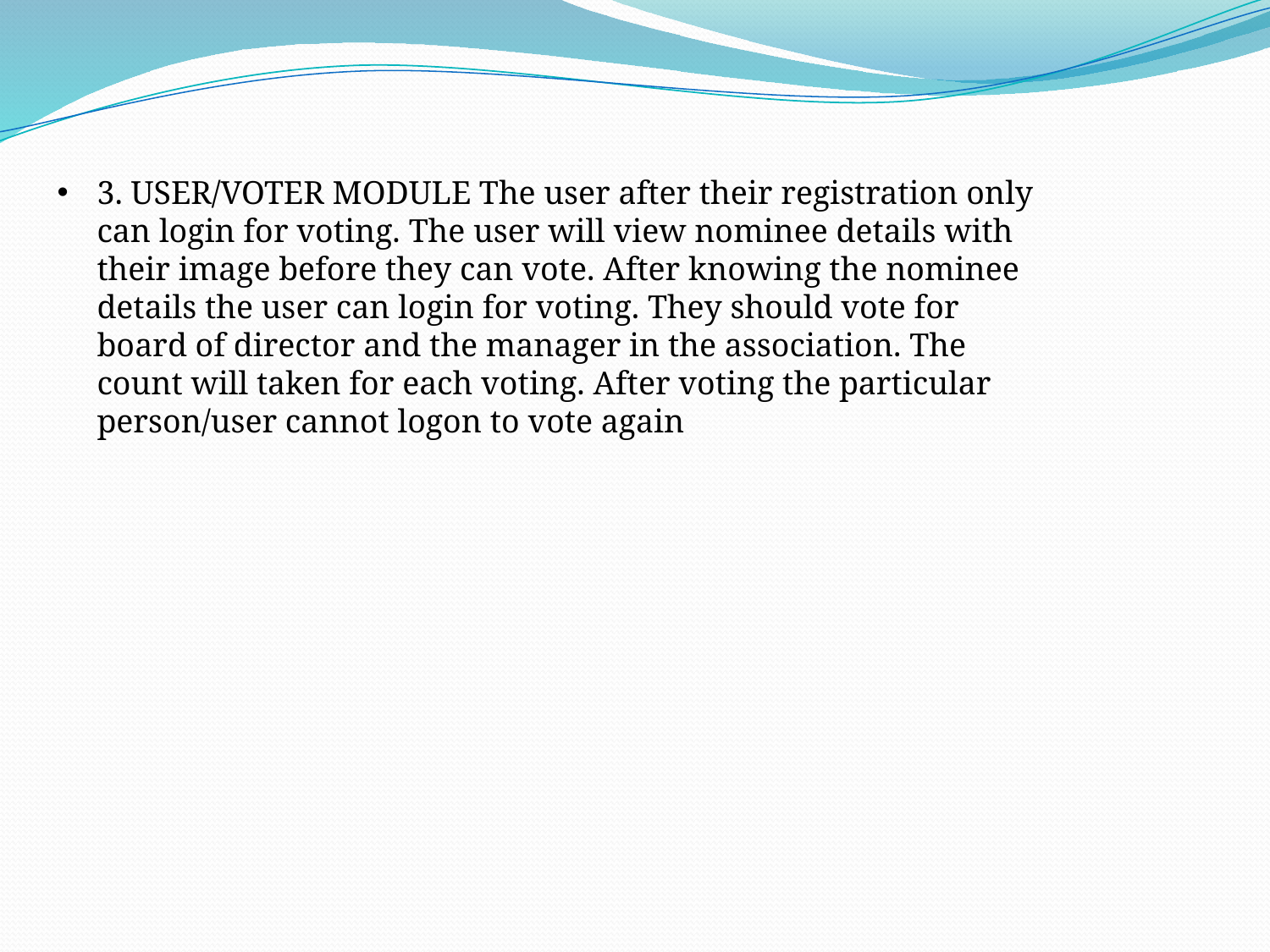

3. USER/VOTER MODULE The user after their registration only can login for voting. The user will view nominee details with their image before they can vote. After knowing the nominee details the user can login for voting. They should vote for board of director and the manager in the association. The count will taken for each voting. After voting the particular person/user cannot logon to vote again